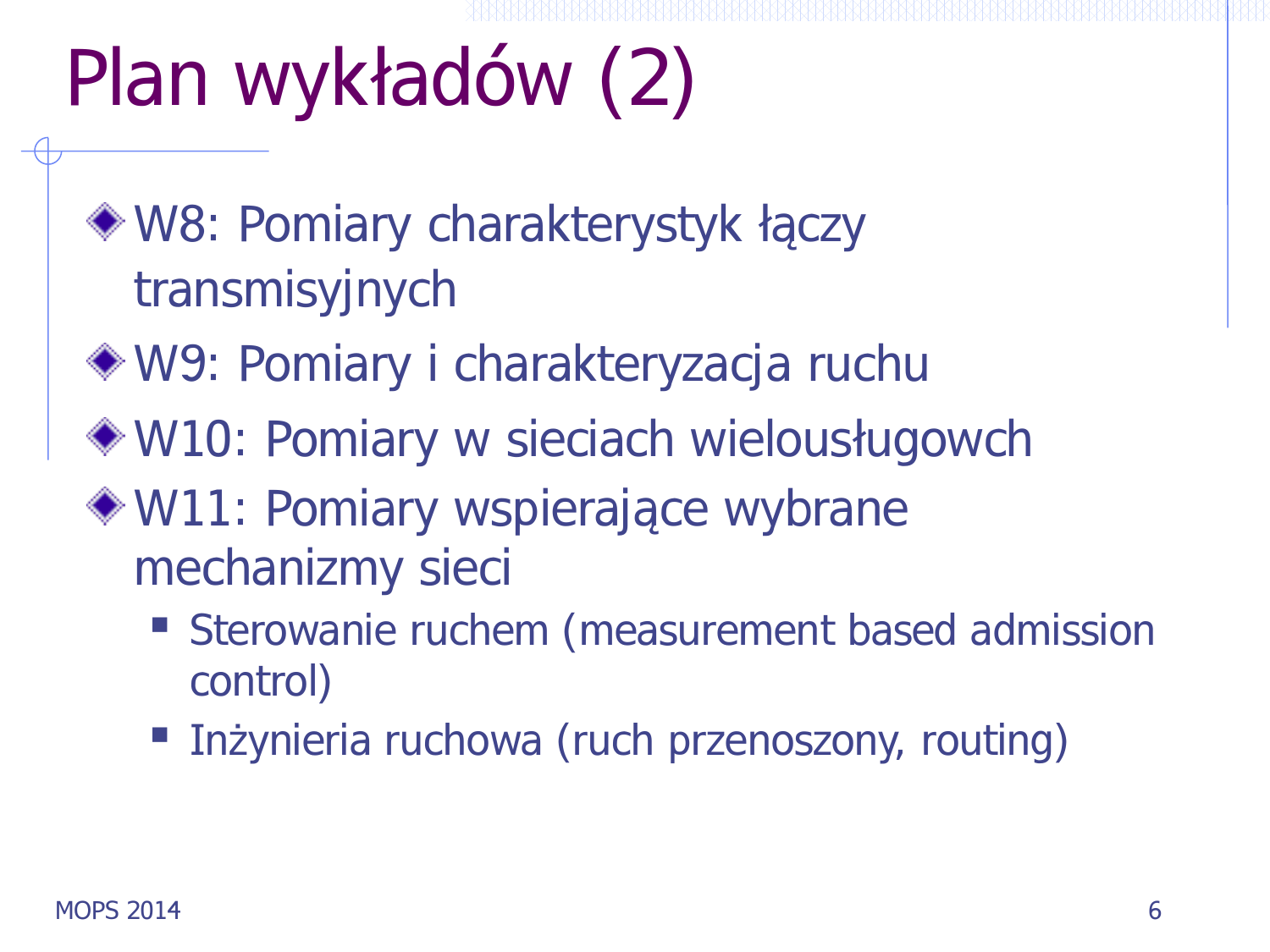

# Plan wykładów (2)
W8: Pomiary charakterystyk łączy transmisyjnych
W9: Pomiary i charakteryzacja ruchu
W10: Pomiary w sieciach wielousługowch
W11: Pomiary wspierające wybrane mechanizmy sieci
Sterowanie ruchem (measurement based admission control)
Inżynieria ruchowa (ruch przenoszony, routing)
MOPS 2014
6